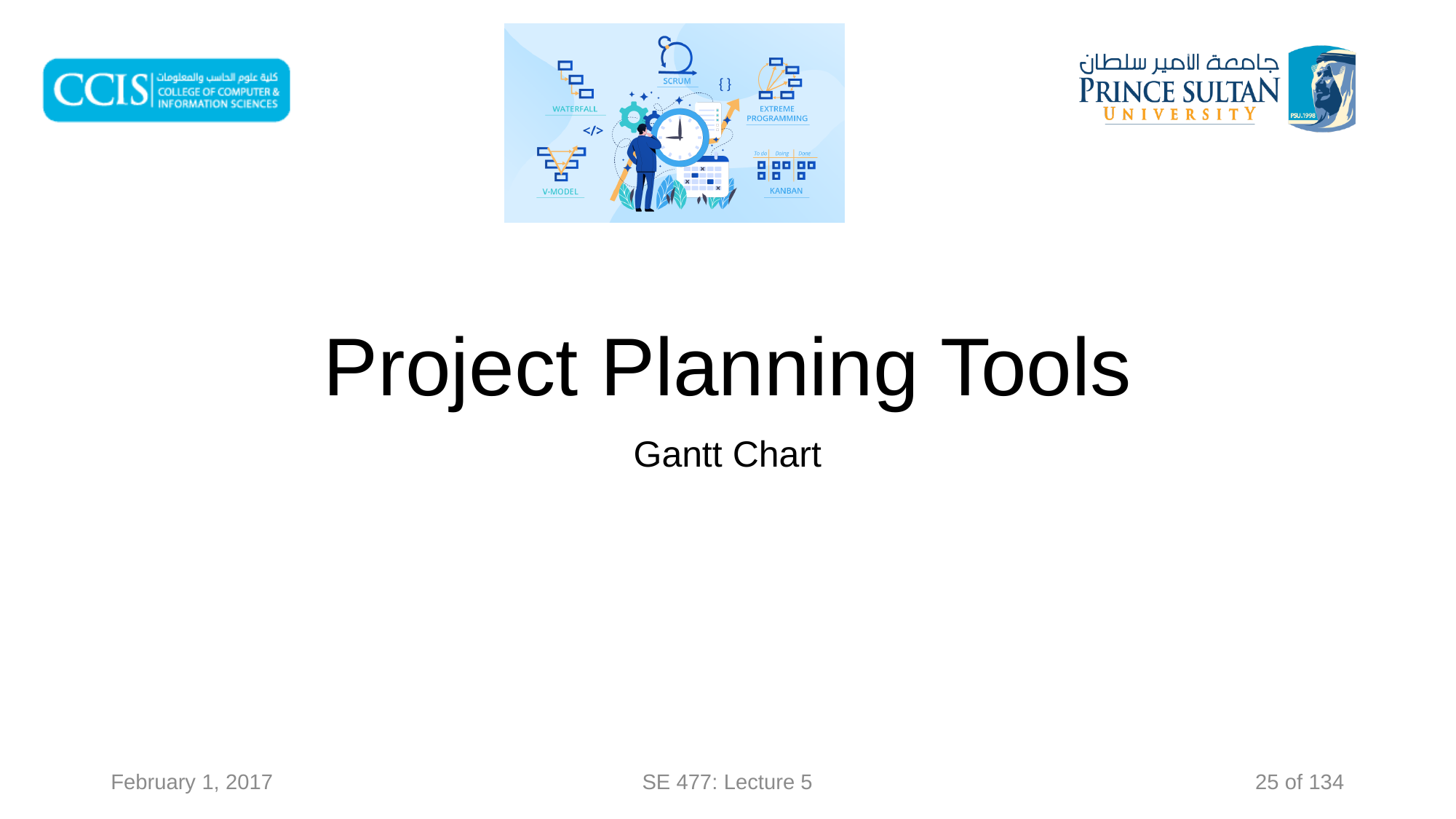

# Project Planning Tools
Gantt Chart
February 1, 2017
SE 477: Lecture 5
25 of 134